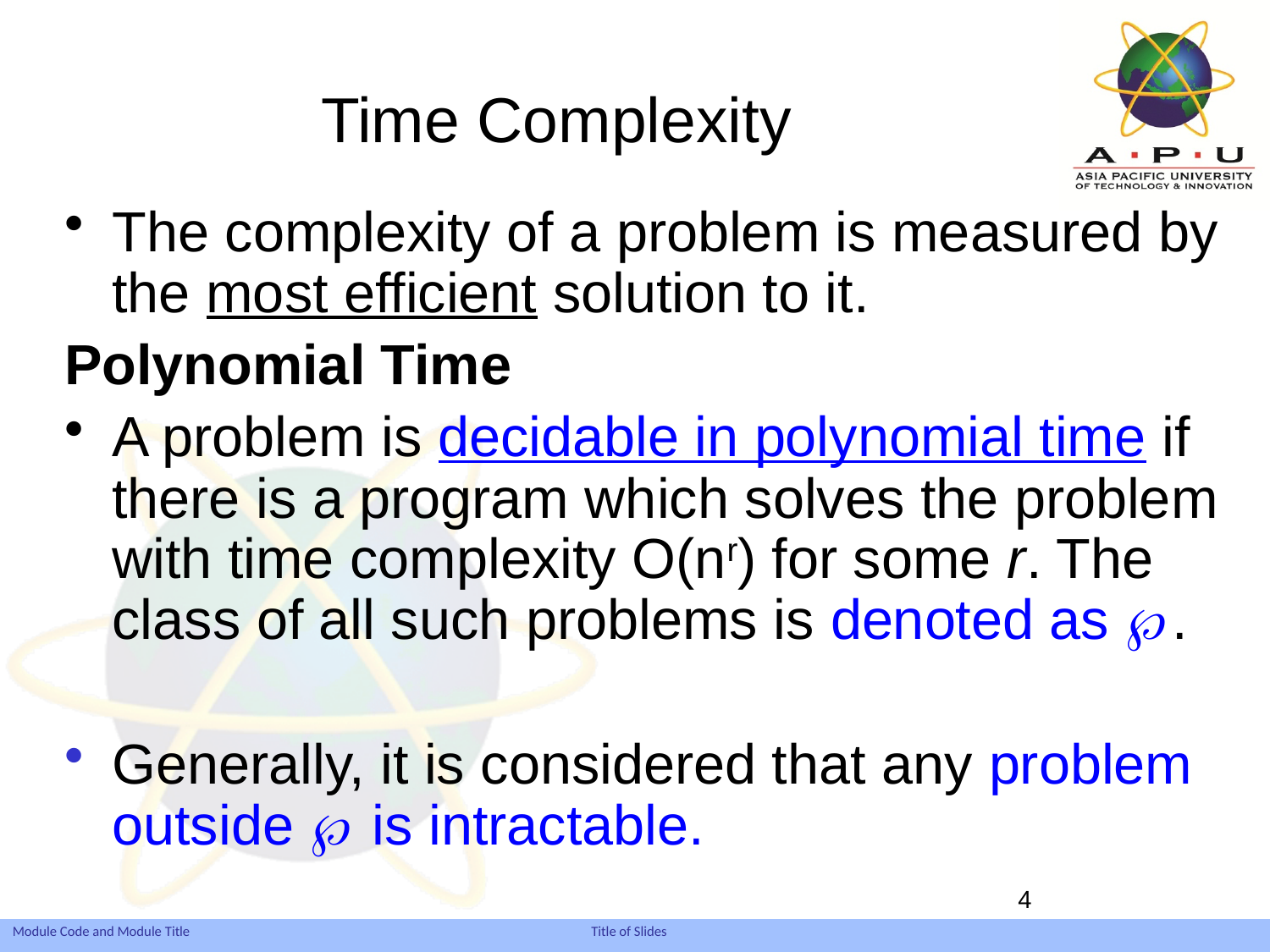

# Time Complexity
The complexity of a problem is measured by the most efficient solution to it.
Polynomial Time
A problem is decidable in polynomial time if there is a program which solves the problem with time complexity O(nr) for some r. The class of all such problems is denoted as ℘.

Generally, it is considered that any problem outside ℘ is intractable.

4